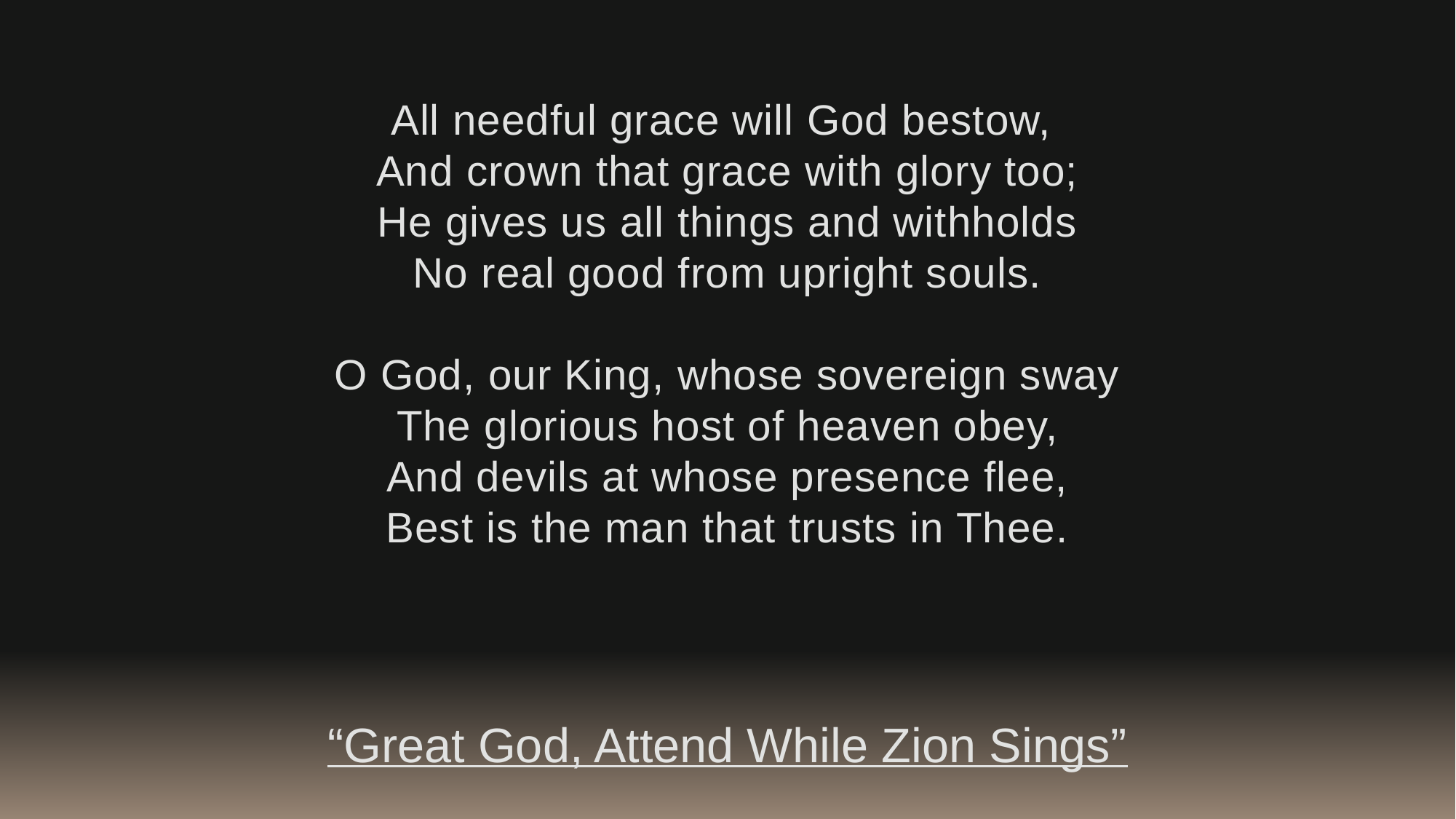

All needful grace will God bestow,
And crown that grace with glory too;
He gives us all things and withholds
No real good from upright souls.

O God, our King, whose sovereign sway
The glorious host of heaven obey,
And devils at whose presence flee,
Best is the man that trusts in Thee.

“Great God, Attend While Zion Sings”